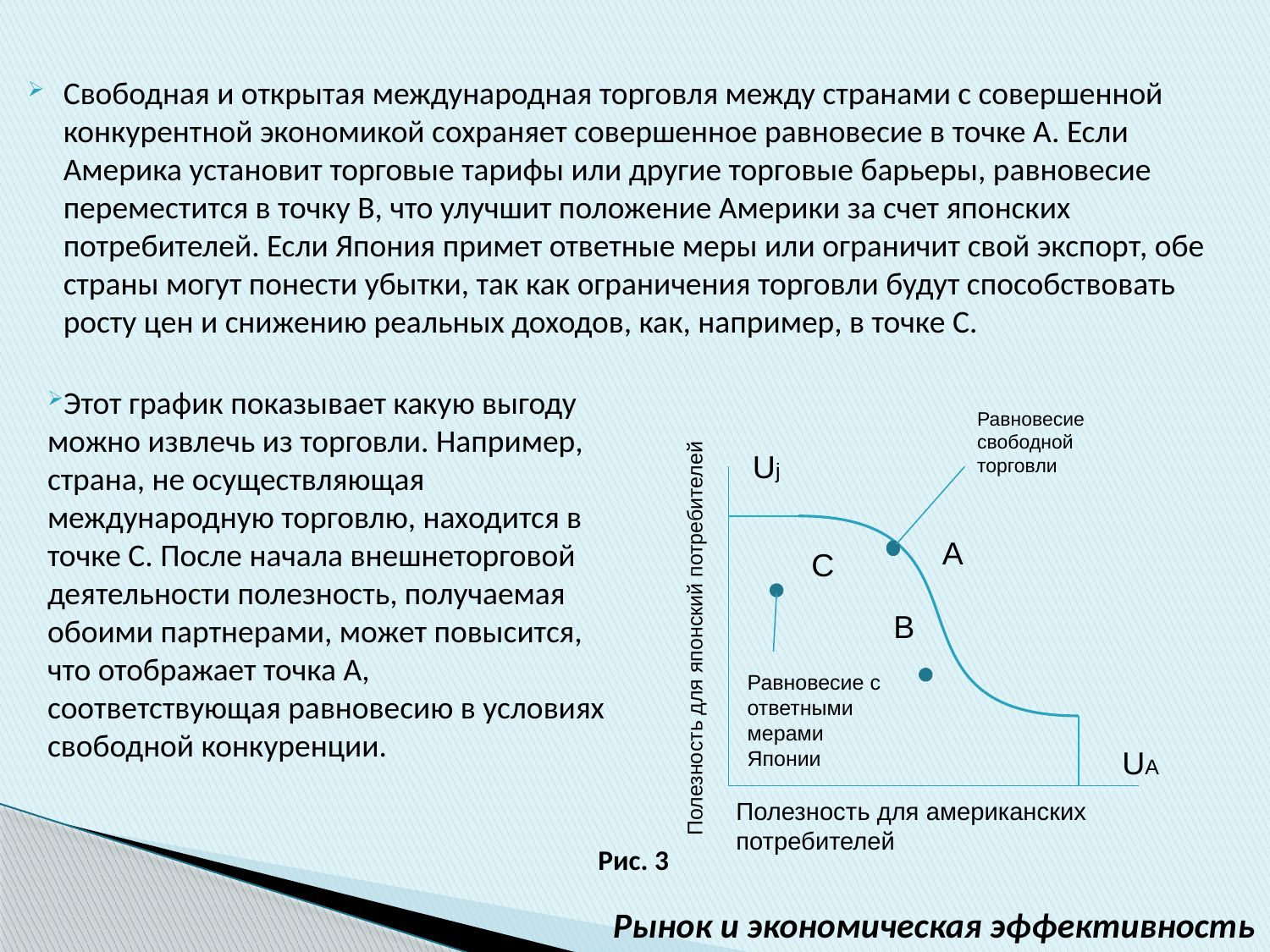

Свободная и открытая международная торговля между странами с совершенной конкурентной экономикой сохраняет совершенное равновесие в точке А. Если Америка установит торговые тарифы или другие торговые барьеры, равновесие переместится в точку В, что улучшит положение Америки за счет японских потребителей. Если Япония примет ответные меры или ограничит свой экспорт, обе страны могут понести убытки, так как ограничения торговли будут способствовать росту цен и снижению реальных доходов, как, например, в точке С.
Этот график показывает какую выгоду можно извлечь из торговли. Например, страна, не осуществляющая международную торговлю, находится в точке С. После начала внешнеторговой деятельности полезность, получаемая обоими партнерами, может повысится, что отображает точка А, соответствующая равновесию в условиях свободной конкуренции.

Равновесие свободной торговли
Uj

A
C

B
Полезность для японский потребителей
Равновесие с ответными мерами Японии

UA
Полезность для американских потребителей
Рис. 3
Рынок и экономическая эффективность